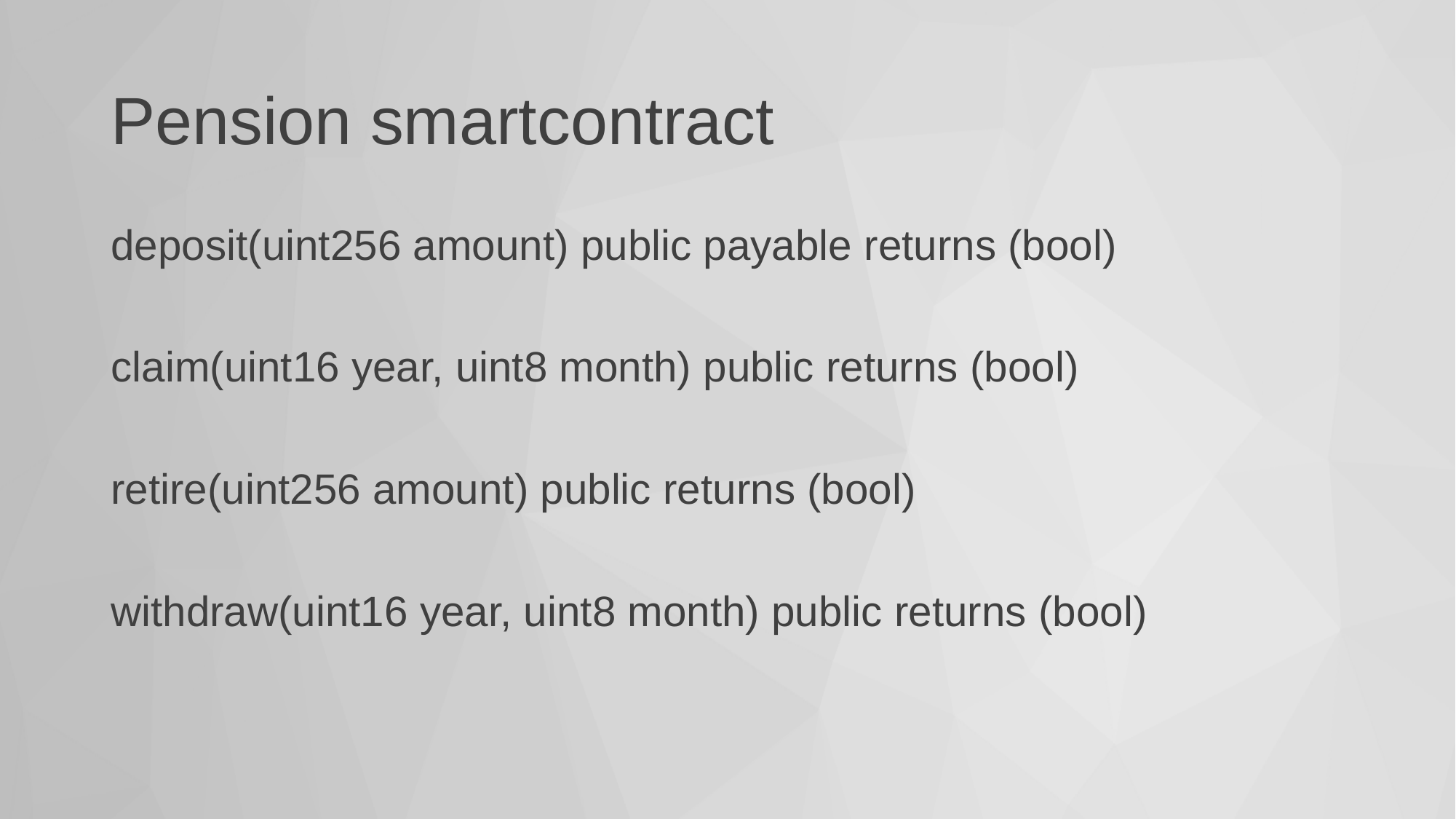

# Pension smartcontract
deposit(uint256 amount) public payable returns (bool)

claim(uint16 year, uint8 month) public returns (bool)

retire(uint256 amount) public returns (bool)

withdraw(uint16 year, uint8 month) public returns (bool)